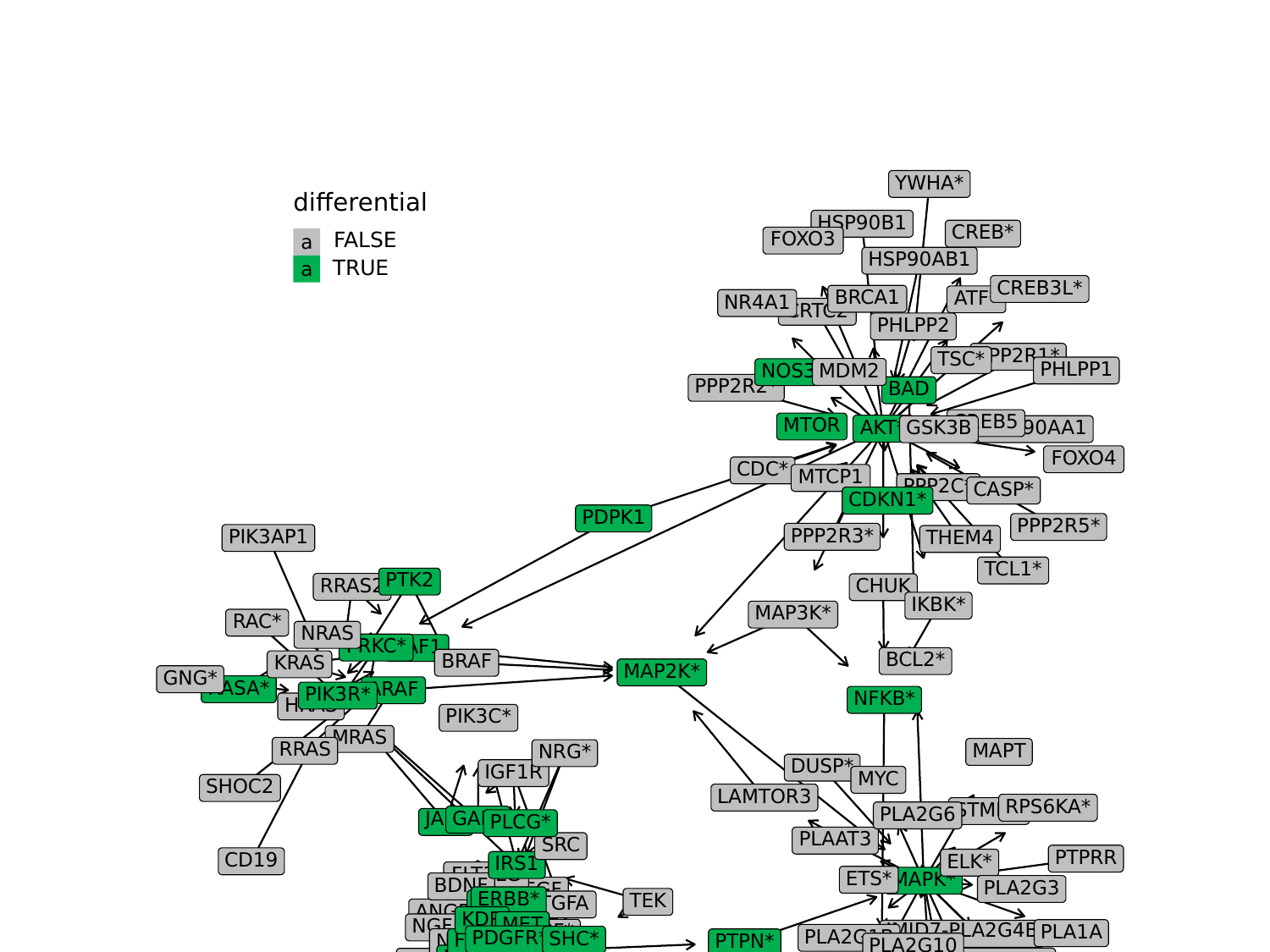

YWHA*

differential

HSP90B1

CREB*

FOXO3
FALSE
a

HSP90AB1

TRUE
a

CREB3L*

BRCA1
ATF*
NR4A1

CRTC2

PHLPP2

PPP2R1*
TSC*

PHLPP1
NOS3
MDM2

PPP2R2*
BAD

CREB5

MTOR

AKT*
HSP90AA1
GSK3B

FOXO4

CDC*

MTCP1

PPP2C*
CASP*

CDKN1*

PDPK1

PPP2R5*

PPP2R3*
PIK3AP1
THEM4

TCL1*

PTK2
RRAS2
CHUK

IKBK*

MAP3K*

RAC*

NRAS

PRKC*

RAF1

BCL2*

BRAF

KRAS

MAP2K*

GNG*

RASA*

ARAF

PIK3R*

NFKB*

HRAS

PIK3C*

MRAS

RRAS
MAPT
NRG*

DUSP*

IGF1R

MYC

SHOC2

LAMTOR3

RPS6KA*

STMN1

PLA2G6

JAK*
GAB*
PLCG*

PLAAT3

SRC

PTPRR

CD19
ELK*
IRS1

FLT3LG

ETS*

MAPK*

BDNF

PLA2G3

EGF

ERBB*
TEK

EGFR
TGFA

ANGPT*

KDR

MET

NGF

JMJD7-PLA2G4B

FGF*

PLA1A

PLA2G1B

PDGFR*
SHC*

FGFR*

NTF*

PTPN*

PLA2G10

GRB2

CSF1R

EPHA2

PLA2G2*
KITLG

INS

INSR

AREG

NTRK*

MYB

FLT*

EFNA*

EREG

KIT
NGFR

VEGF*

MKNK1

MKNK2

PGF

HGF

PLA2G4*

CSF1

PDGF*

PLA2G5
IGF*

PLA2G12*